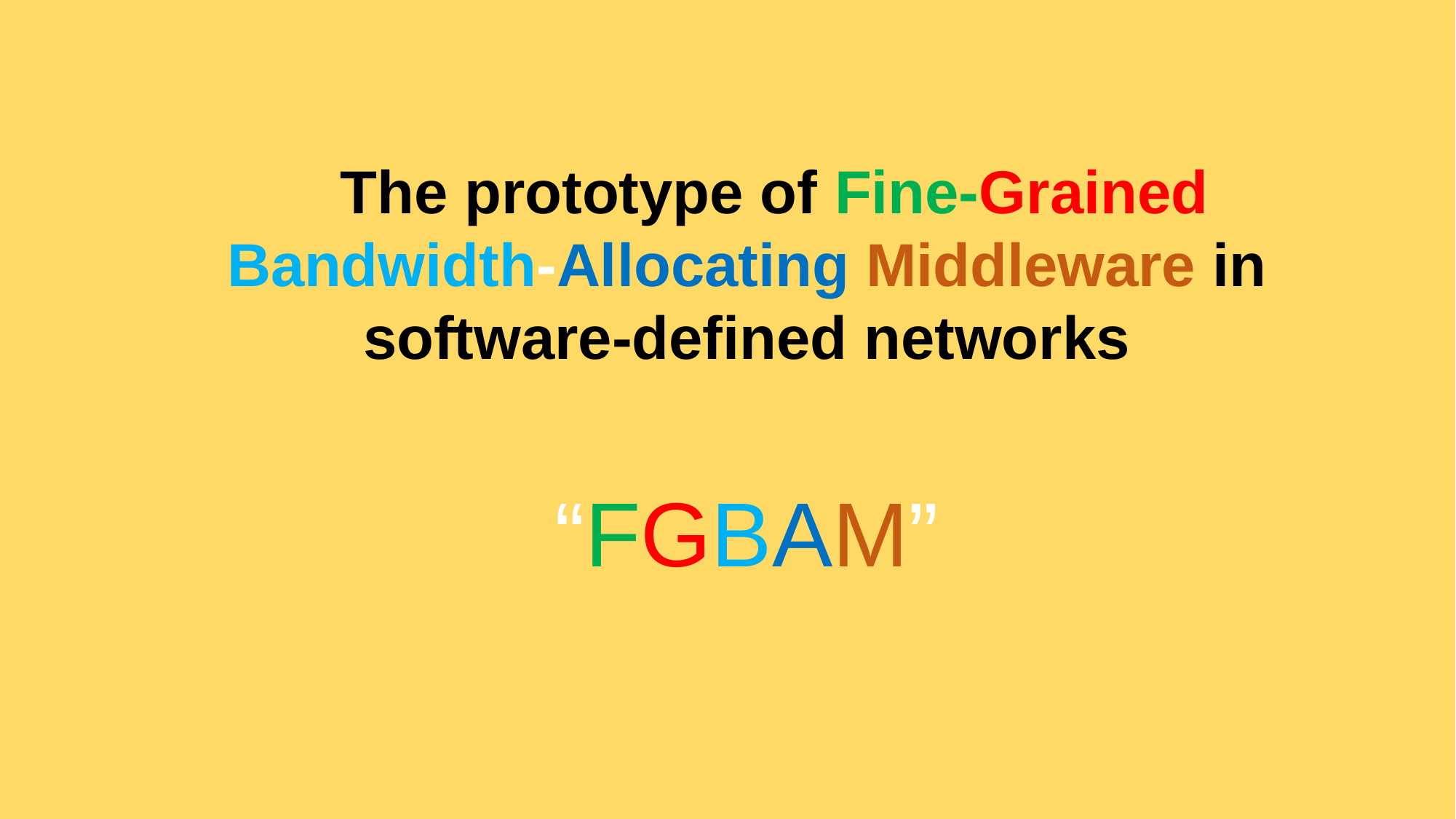

The prototype of Fine-Grained Bandwidth-Allocating Middleware in software-defined networks
# “FGBAM”